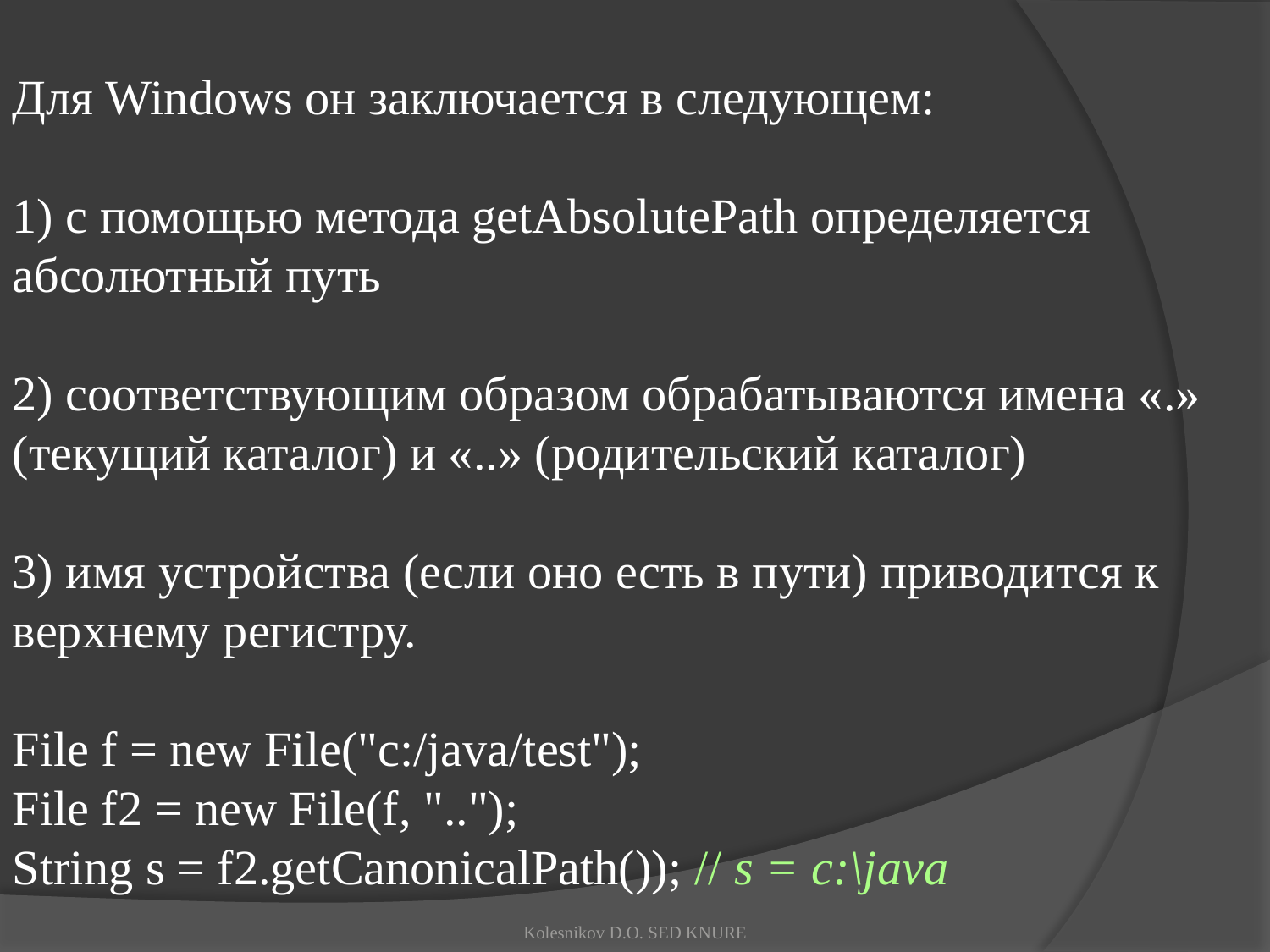

Для Windows он заключается в следующем:

1) с помощью метода getAbsolutePath определяется абсолютный путь

2) соответствующим образом обрабатываются имена «.» (текущий каталог) и «..» (родительский каталог)

3) имя устройства (если оно есть в пути) приводится к верхнему регистру.

File f = new File("c:/java/test");
File f2 = new File(f, "..");
String s = f2.getCanonicalPath()); // s = c:\java
Kolesnikov D.O. SED KNURE